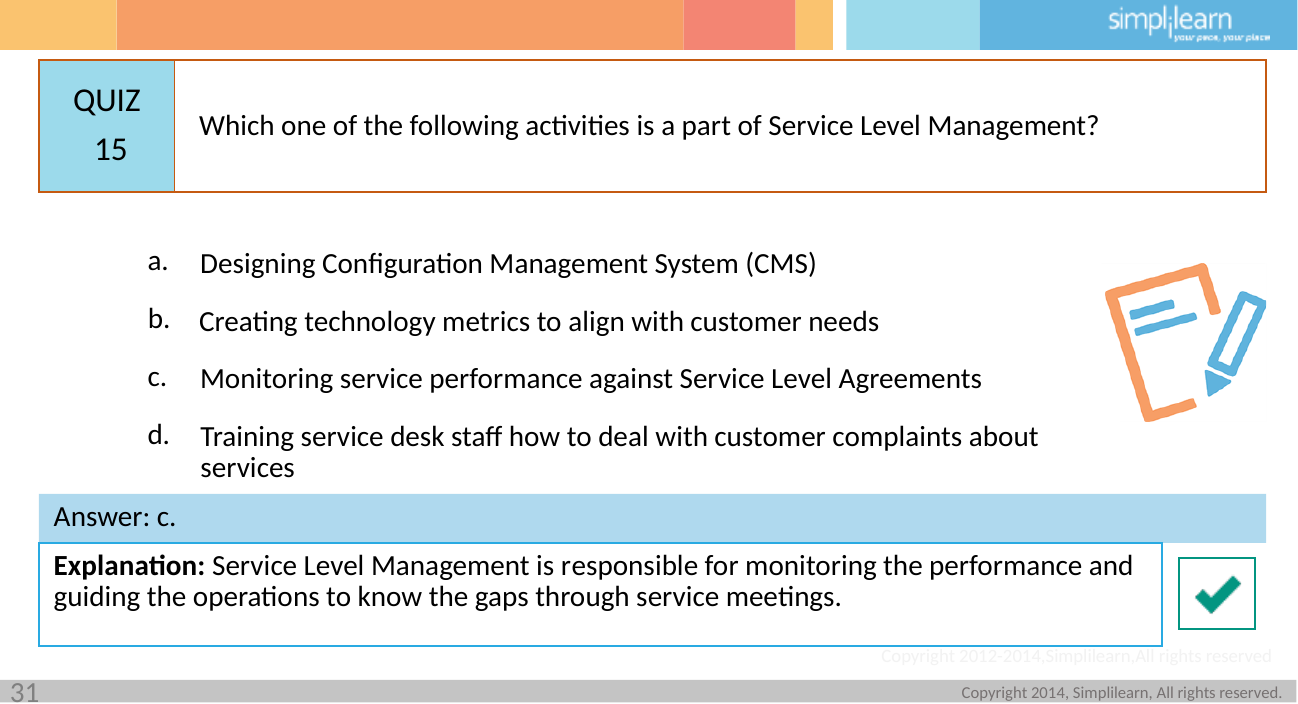

Which one of the following activities is a part of Service Level Management?
15
Designing Configuration Management System (CMS)

Creating technology metrics to align with customer needs

Monitoring service performance against Service Level Agreements

Training service desk staff how to deal with customer complaints about services

Answer: c.

Explanation: Service Level Management is responsible for monitoring the performance and guiding the operations to know the gaps through service meetings.